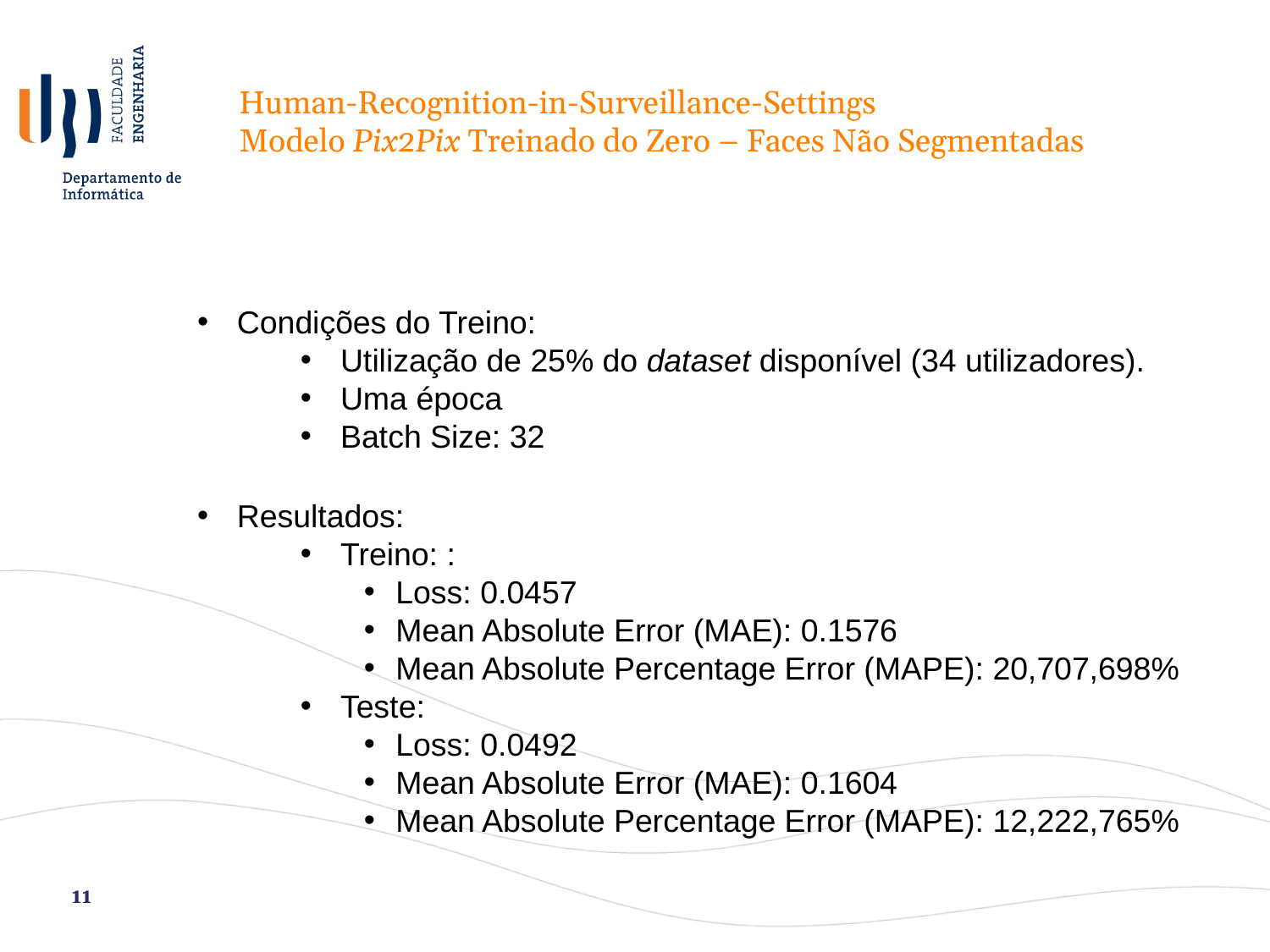

Human-Recognition-in-Surveillance-Settings
Modelo Pix2Pix Treinado do Zero – Faces Não Segmentadas
Condições do Treino:
Utilização de 25% do dataset disponível (34 utilizadores).
Uma época
Batch Size: 32
Resultados:
Treino: :
Loss: 0.0457
Mean Absolute Error (MAE): 0.1576
Mean Absolute Percentage Error (MAPE): 20,707,698%
Teste:
Loss: 0.0492
Mean Absolute Error (MAE): 0.1604
Mean Absolute Percentage Error (MAPE): 12,222,765%
11